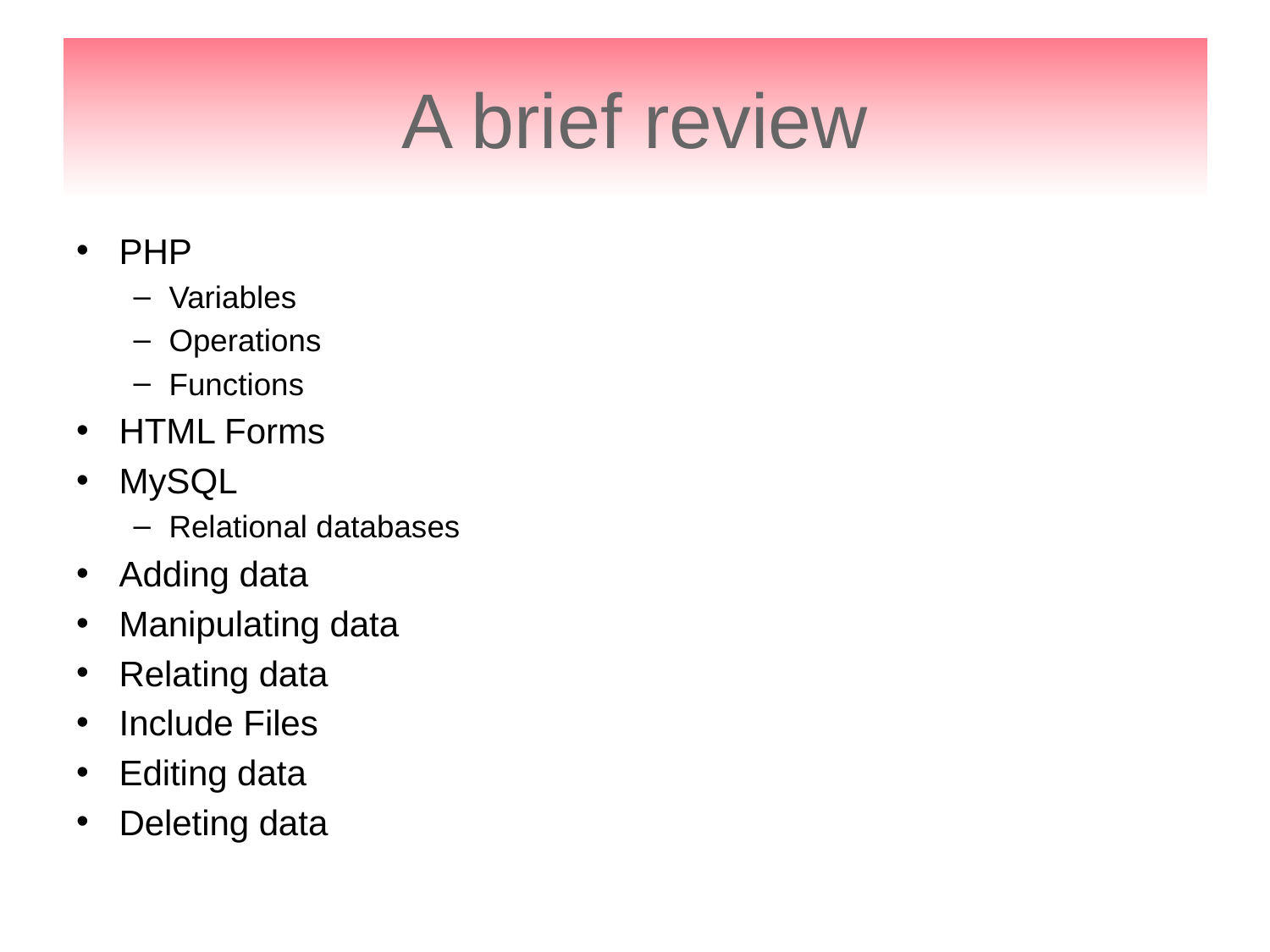

# A brief review
PHP
Variables
Operations
Functions
HTML Forms
MySQL
Relational databases
Adding data
Manipulating data
Relating data
Include Files
Editing data
Deleting data